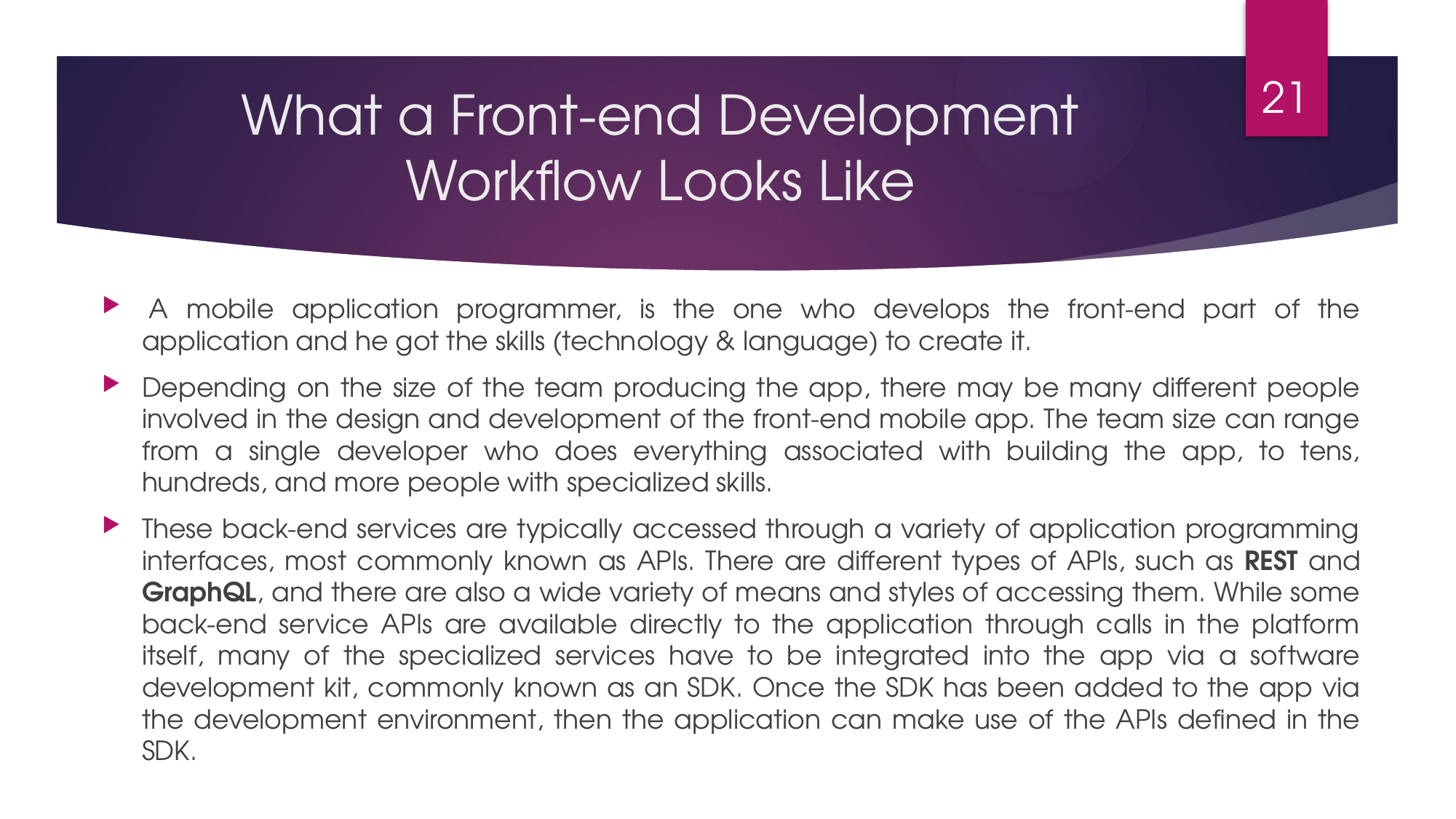

21
# What a Front-end Development Workflow Looks Like
 A mobile application programmer, is the one who develops the front-end part of the application and he got the skills (technology & language) to create it.
Depending on the size of the team producing the app, there may be many different people involved in the design and development of the front-end mobile app. The team size can range from a single developer who does everything associated with building the app, to tens, hundreds, and more people with specialized skills.
These back-end services are typically accessed through a variety of application programming interfaces, most commonly known as APIs. There are different types of APIs, such as REST and GraphQL, and there are also a wide variety of means and styles of accessing them. While some back-end service APIs are available directly to the application through calls in the platform itself, many of the specialized services have to be integrated into the app via a software development kit, commonly known as an SDK. Once the SDK has been added to the app via the development environment, then the application can make use of the APIs defined in the SDK.